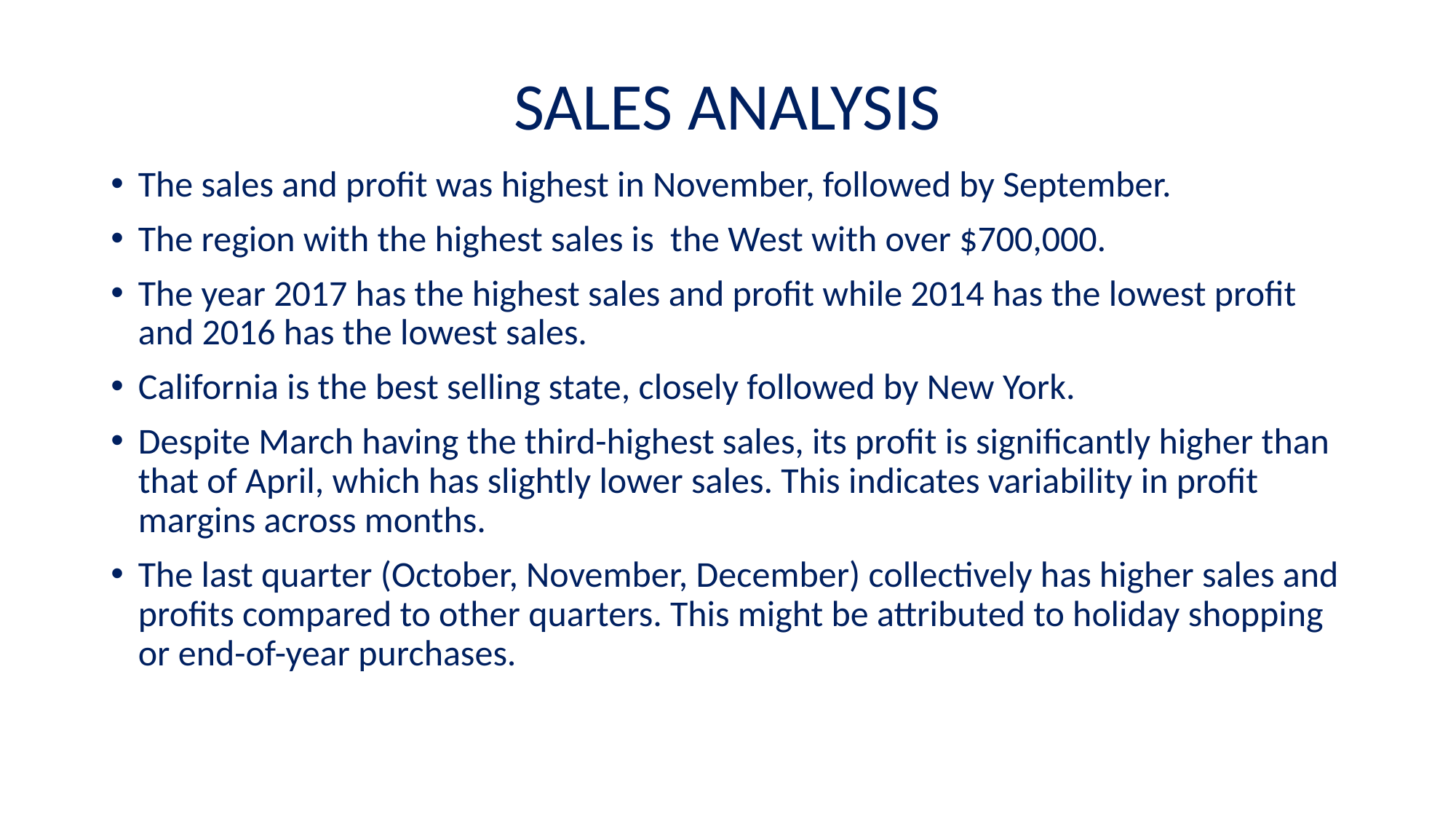

# SALES ANALYSIS
The sales and profit was highest in November, followed by September.
The region with the highest sales is  the West with over $700,000.
The year 2017 has the highest sales and profit while 2014 has the lowest profit and 2016 has the lowest sales.
California is the best selling state, closely followed by New York.
Despite March having the third-highest sales, its profit is significantly higher than that of April, which has slightly lower sales. This indicates variability in profit margins across months.
The last quarter (October, November, December) collectively has higher sales and profits compared to other quarters. This might be attributed to holiday shopping or end-of-year purchases.